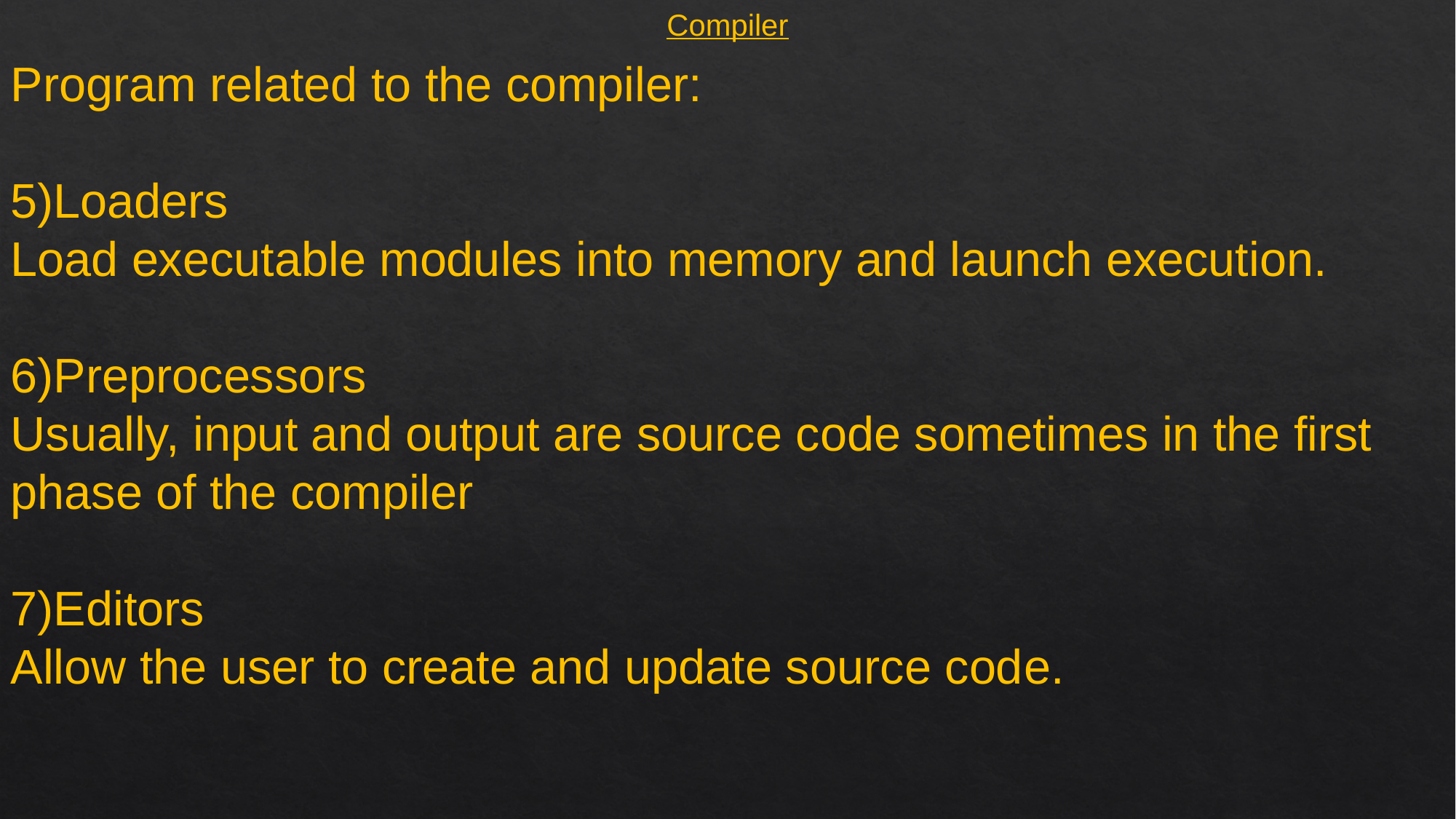

Compiler
Program related to the compiler:

5)Loaders
Load executable modules into memory and launch execution.

6)Preprocessors
Usually, input and output are source code sometimes in the first phase of the compiler

7)Editors
Allow the user to create and update source code.